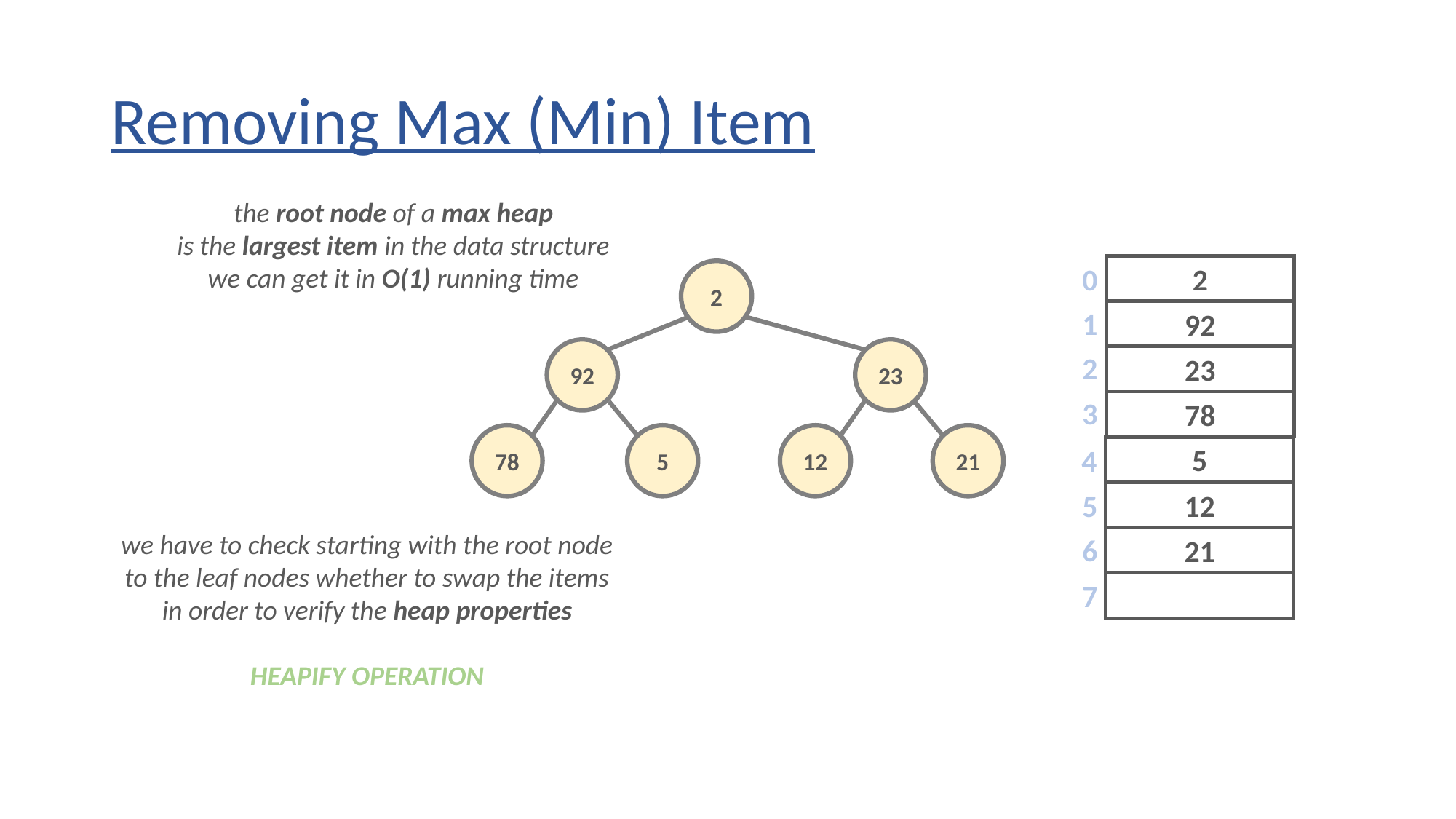

# Removing Max (Min) Item
the root node of a max heap
is the largest item in the data structure
we can get it in O(1) running time
0
2
2
1
92
92
23
2
23
3
78
78
5
12
21
4
5
5
12
we have to check starting with the root node
to the leaf nodes whether to swap the items
in order to verify the heap properties

HEAPIFY OPERATION
6
21
7